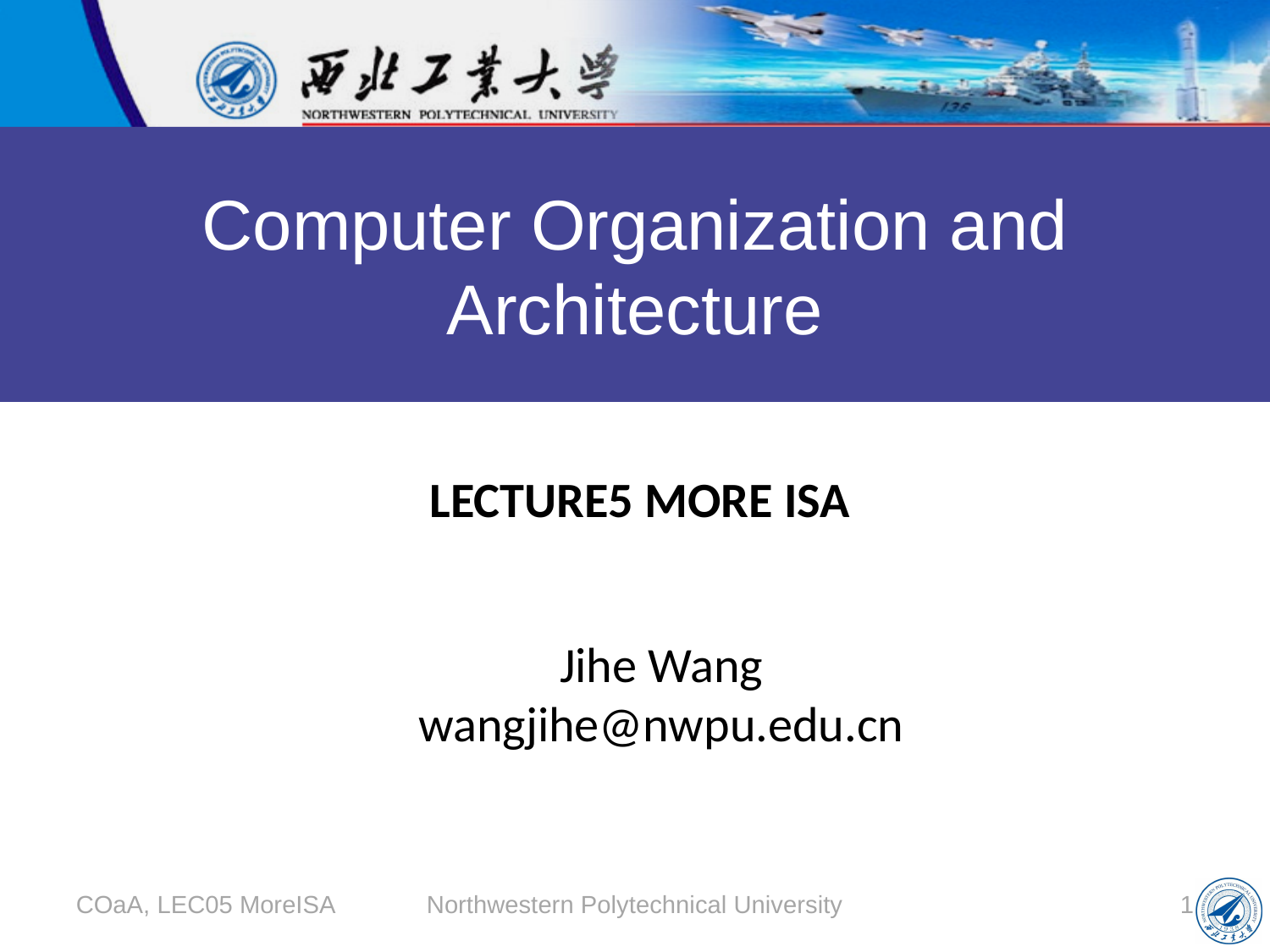

Computer Organization and Architecture
# Lecture5 More ISA
Jihe Wang
wangjihe@nwpu.edu.cn
COaA, LEC05 MoreISA
Northwestern Polytechnical University
1